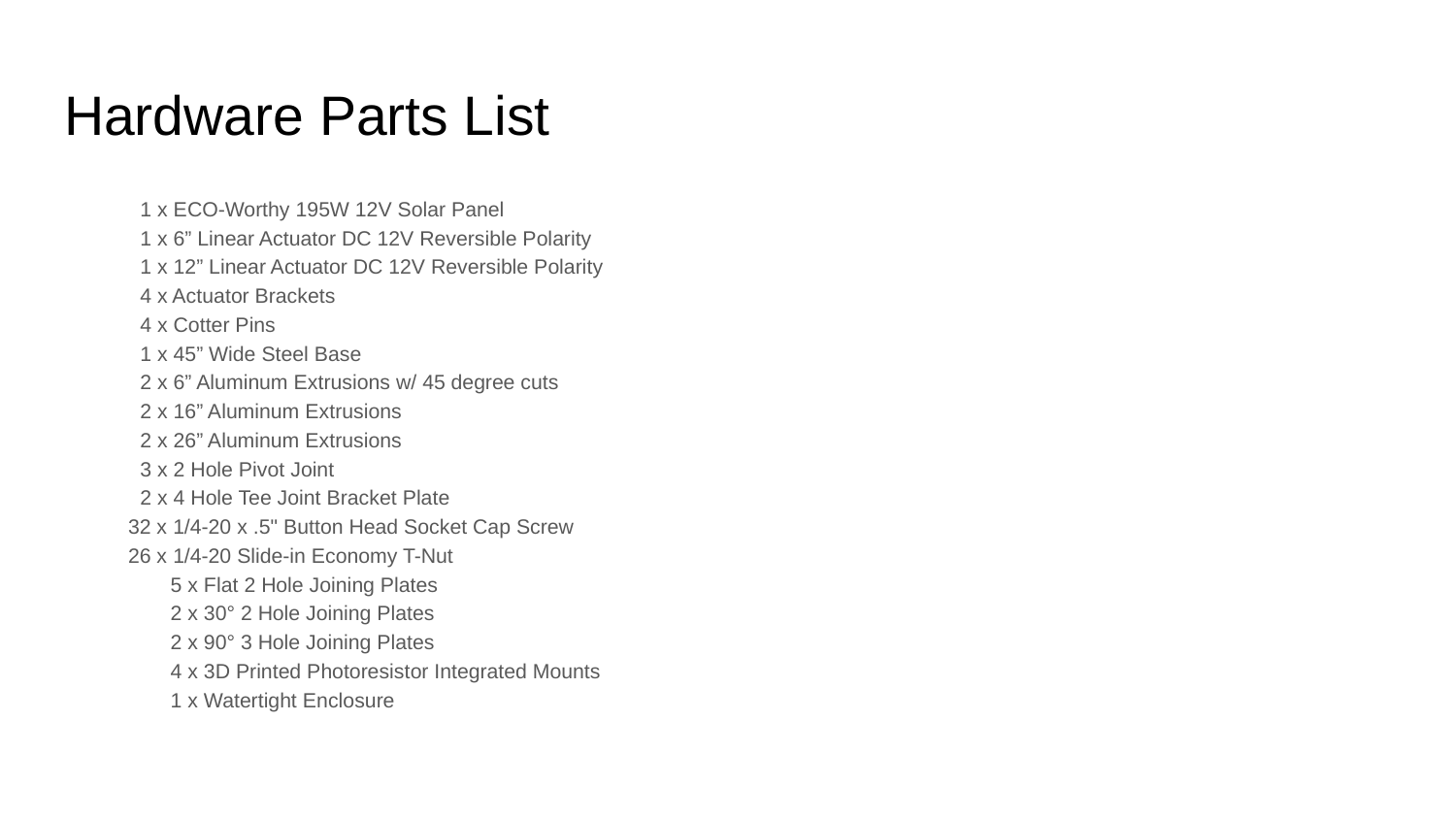

# Hardware Parts List
1 x ECO-Worthy 195W 12V Solar Panel
1 x 6” Linear Actuator DC 12V Reversible Polarity
1 x 12” Linear Actuator DC 12V Reversible Polarity
4 x Actuator Brackets
4 x Cotter Pins
1 x 45” Wide Steel Base
2 x 6” Aluminum Extrusions w/ 45 degree cuts
2 x 16” Aluminum Extrusions
2 x 26” Aluminum Extrusions
3 x 2 Hole Pivot Joint
2 x 4 Hole Tee Joint Bracket Plate
           32 x 1/4-20 x .5" Button Head Socket Cap Screw
           26 x 1/4-20 Slide-in Economy T-Nut
	5 x Flat 2 Hole Joining Plates
	2 x 30° 2 Hole Joining Plates
	2 x 90° 3 Hole Joining Plates
	4 x 3D Printed Photoresistor Integrated Mounts
	1 x Watertight Enclosure